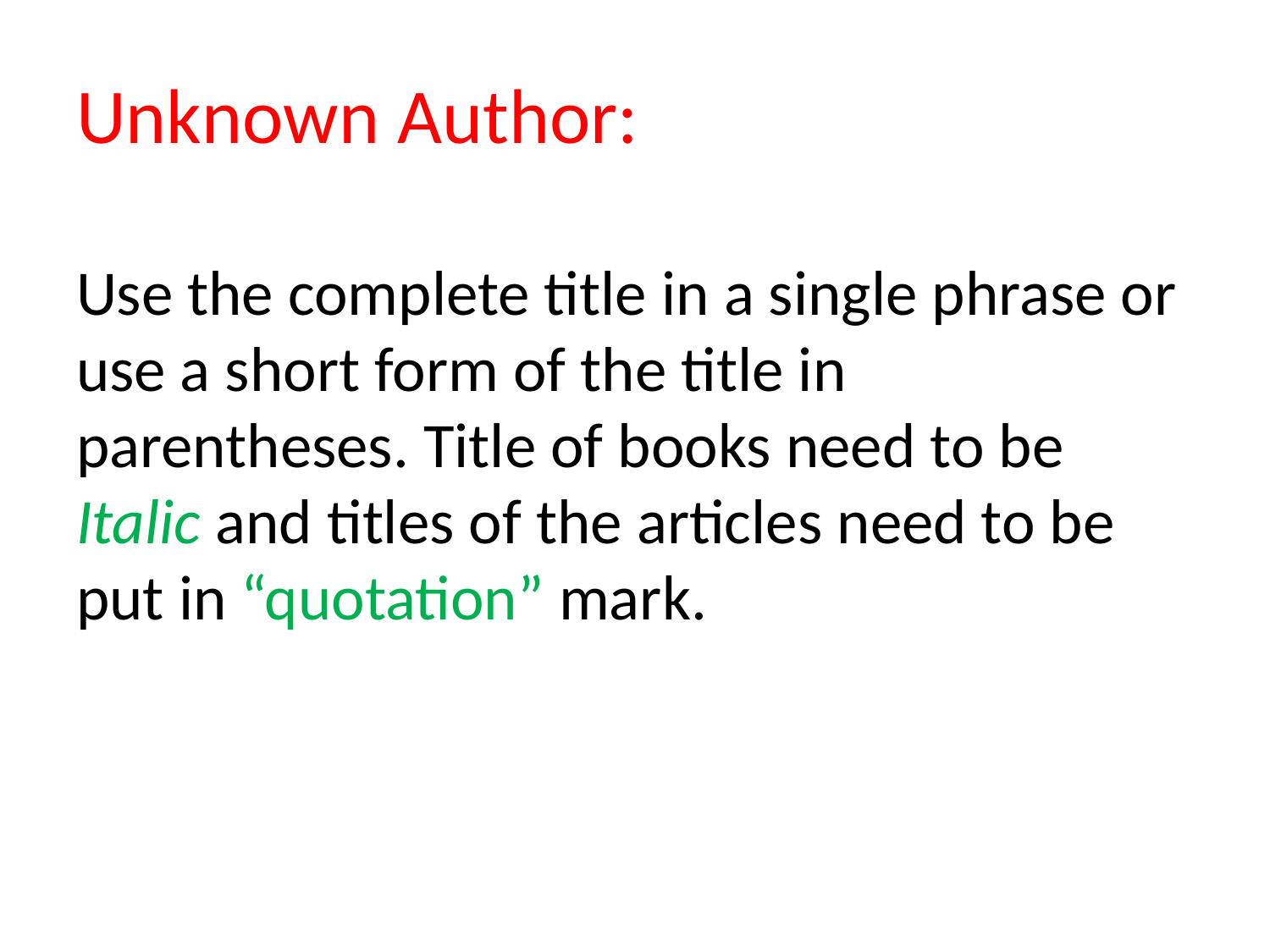

# Unknown Author: Use the complete title in a single phrase or use a short form of the title in parentheses. Title of books need to be Italic and titles of the articles need to be put in “quotation” mark.